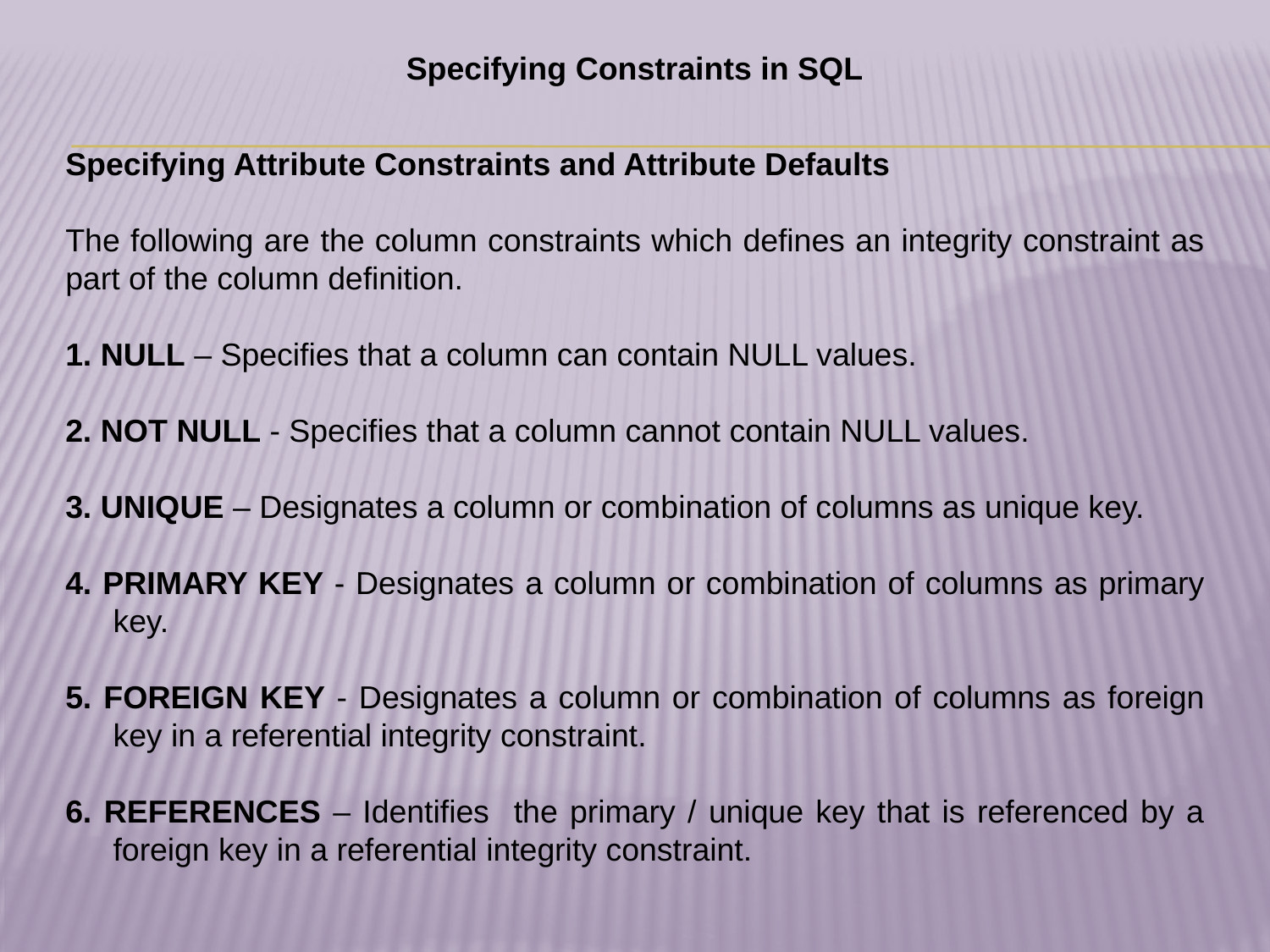

Specifying Constraints in SQL
Specifying Attribute Constraints and Attribute Defaults

The following are the column constraints which defines an integrity constraint as part of the column definition.

1. NULL – Specifies that a column can contain NULL values.

2. NOT NULL - Specifies that a column cannot contain NULL values.

3. UNIQUE – Designates a column or combination of columns as unique key.

4. PRIMARY KEY - Designates a column or combination of columns as primary key.

5. FOREIGN KEY - Designates a column or combination of columns as foreign key in a referential integrity constraint.

6. REFERENCES – Identifies  the primary / unique key that is referenced by a foreign key in a referential integrity constraint.